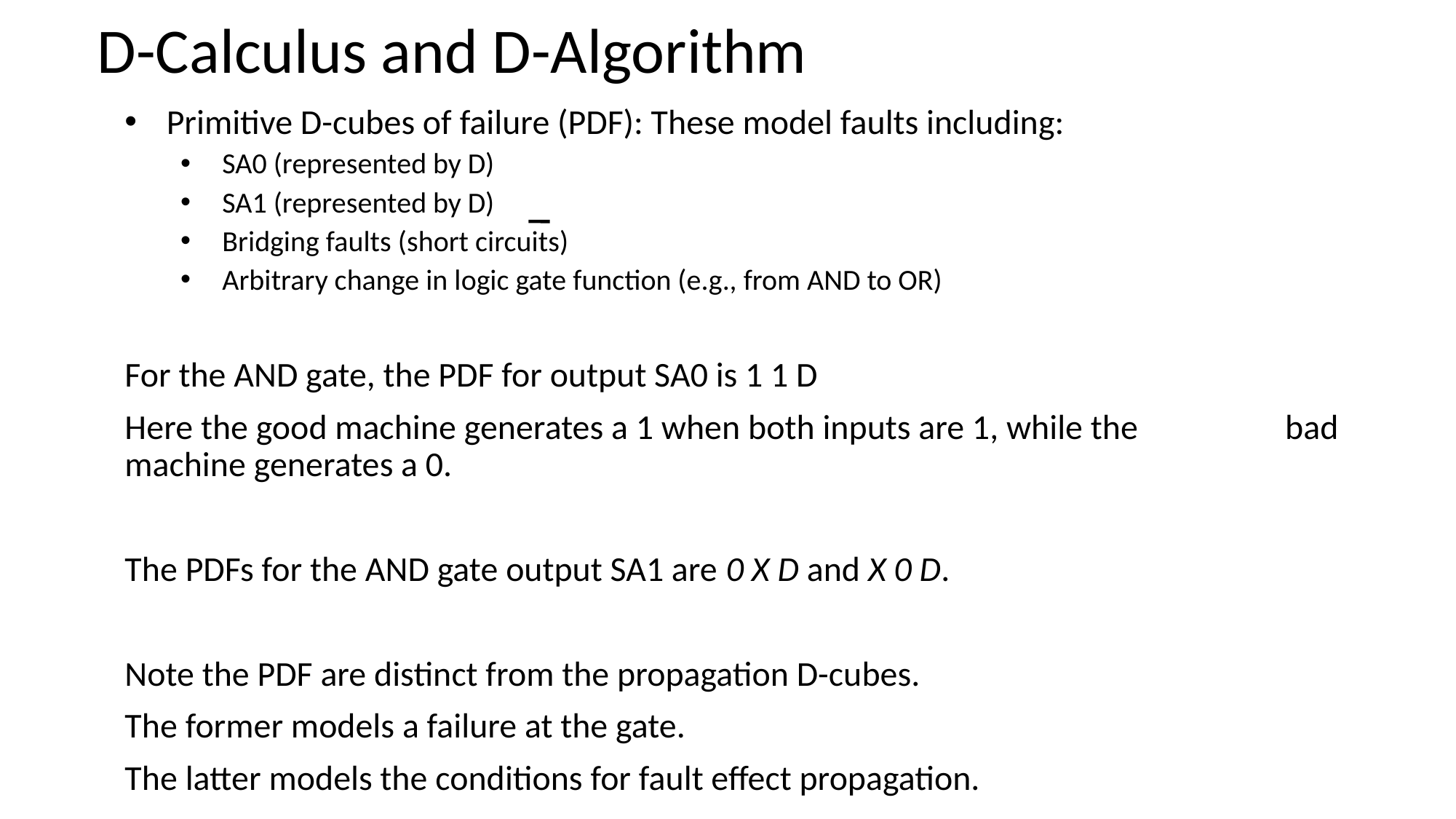

D-Calculus and D-Algorithm
Primitive D-cubes of failure (PDF): These model faults including:
SA0 (represented by D)
SA1 (represented by D)
Bridging faults (short circuits)
Arbitrary change in logic gate function (e.g., from AND to OR)

For the AND gate, the PDF for output SA0 is 1 1 D
	Here the good machine generates a 1 when both inputs are 1, while the        	 bad machine generates a 0.

The PDFs for the AND gate output SA1 are 0 X D and X 0 D.

Note the PDF are distinct from the propagation D-cubes.
	The former models a failure at the gate.
	The latter models the conditions for fault effect propagation.